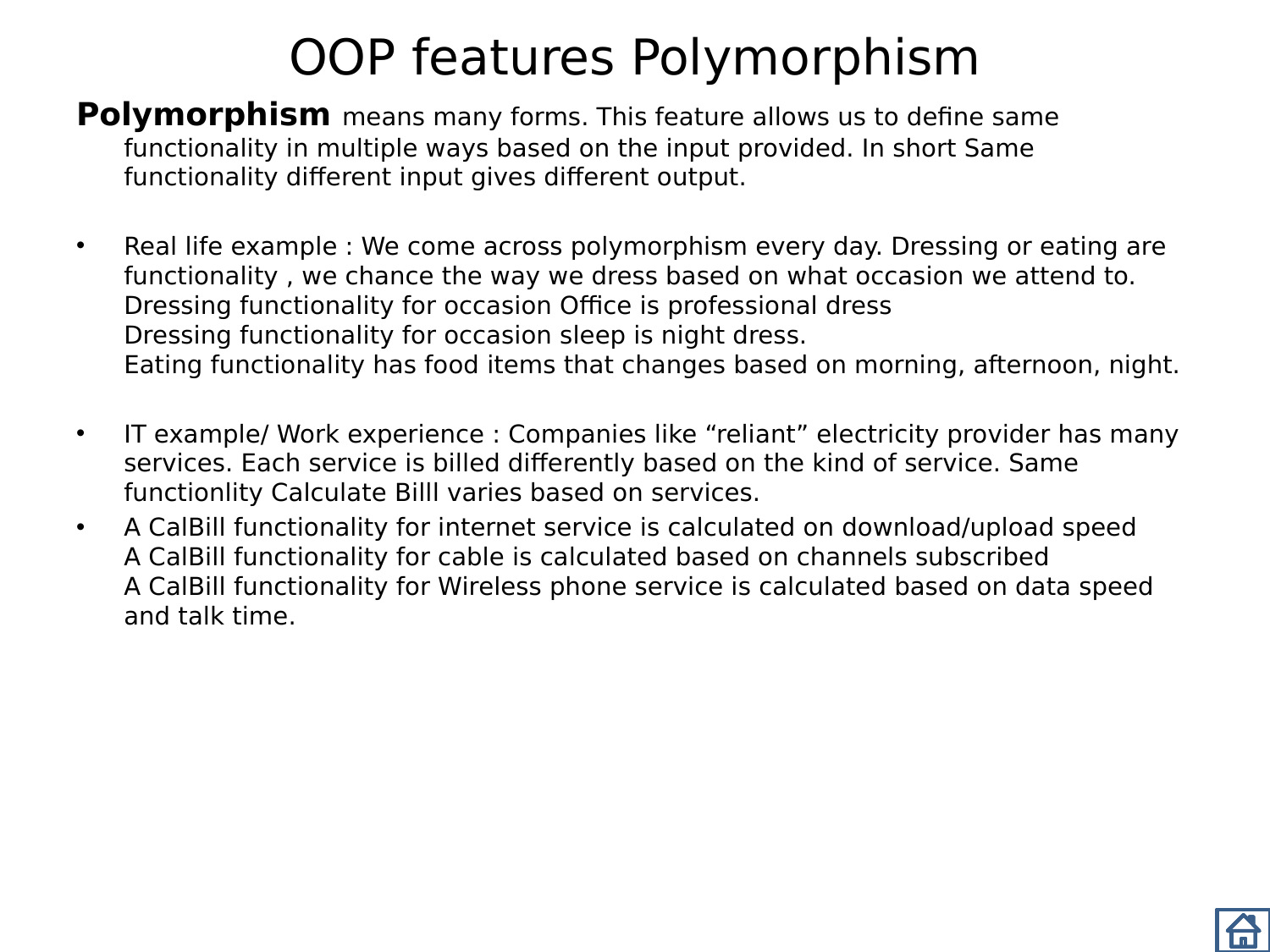

# OOP features Polymorphism
Polymorphism means many forms. This feature allows us to define same functionality in multiple ways based on the input provided. In short Same functionality different input gives different output.

Real life example : We come across polymorphism every day. Dressing or eating are functionality , we chance the way we dress based on what occasion we attend to. Dressing functionality for occasion Office is professional dress
Dressing functionality for occasion sleep is night dress.
Eating functionality has food items that changes based on morning, afternoon, night.

IT example/ Work experience : Companies like “reliant” electricity provider has many services. Each service is billed differently based on the kind of service. Same functionlity Calculate Billl varies based on services.
A CalBill functionality for internet service is calculated on download/upload speed
A CalBill functionality for cable is calculated based on channels subscribed
A CalBill functionality for Wireless phone service is calculated based on data speed and talk time.